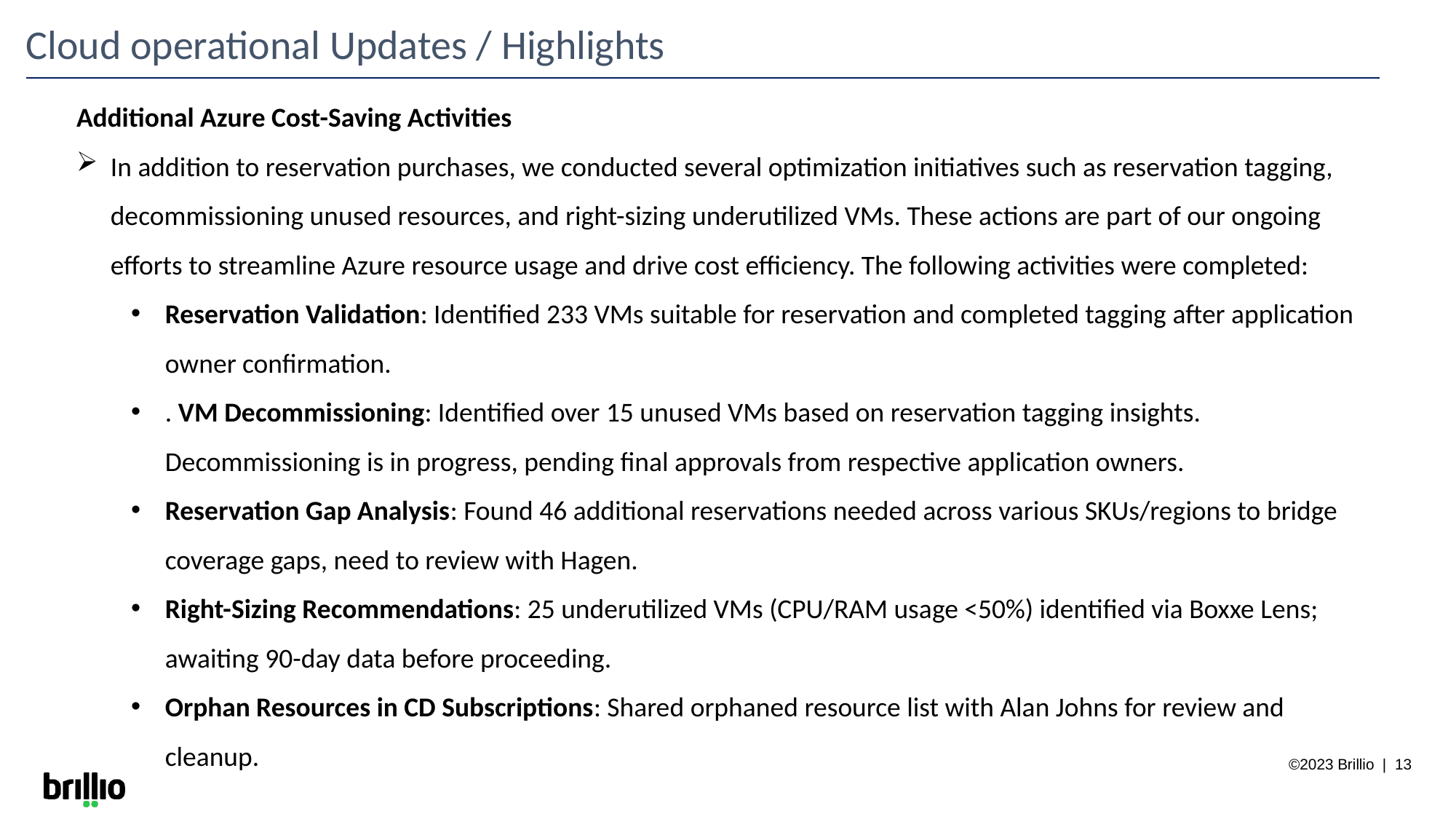

Cloud operational Updates / Highlights
Additional Azure Cost-Saving Activities
In addition to reservation purchases, we conducted several optimization initiatives such as reservation tagging, decommissioning unused resources, and right-sizing underutilized VMs. These actions are part of our ongoing efforts to streamline Azure resource usage and drive cost efficiency. The following activities were completed:
Reservation Validation: Identified 233 VMs suitable for reservation and completed tagging after application owner confirmation.
. VM Decommissioning: Identified over 15 unused VMs based on reservation tagging insights. Decommissioning is in progress, pending final approvals from respective application owners.
Reservation Gap Analysis: Found 46 additional reservations needed across various SKUs/regions to bridge coverage gaps, need to review with Hagen.
Right-Sizing Recommendations: 25 underutilized VMs (CPU/RAM usage <50%) identified via Boxxe Lens; awaiting 90-day data before proceeding.
Orphan Resources in CD Subscriptions: Shared orphaned resource list with Alan Johns for review and cleanup.

©2023 Brillio  |  13